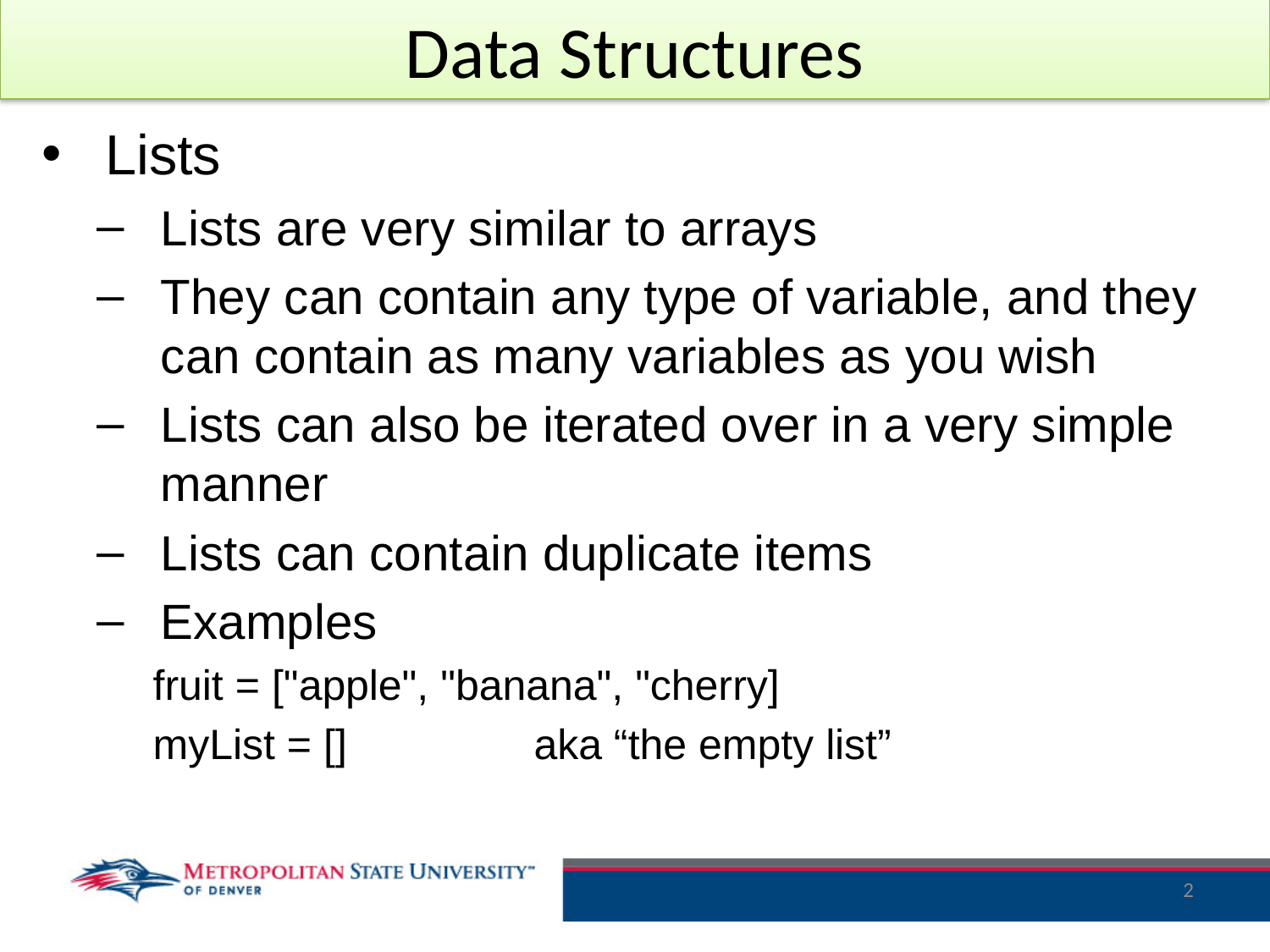

# Data Structures
Lists
Lists are very similar to arrays
They can contain any type of variable, and they can contain as many variables as you wish
Lists can also be iterated over in a very simple manner
Lists can contain duplicate items
Examples
fruit = ["apple", "banana", "cherry]
myList = []		aka “the empty list”

2